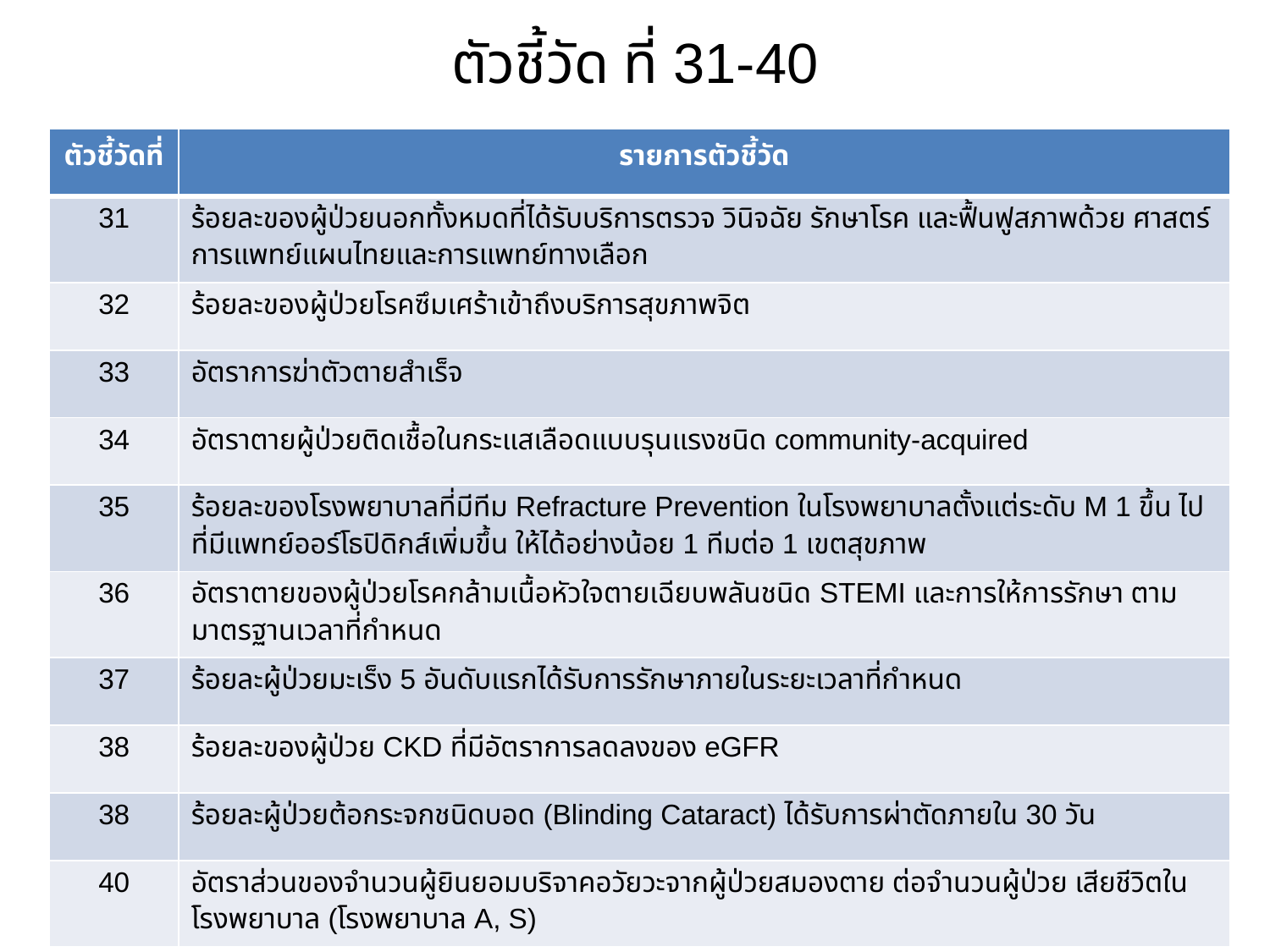

# ตัวชี้วัด ที่ 31-40
| ตัวชี้วัดที่ | รายการตัวชี้วัด |
| --- | --- |
| 31 | ร้อยละของผู้ป่วยนอกทั้งหมดที่ได้รับบริการตรวจ วินิจฉัย รักษาโรค และฟื้นฟูสภาพด้วย ศาสตร์การแพทย์แผนไทยและการแพทย์ทางเลือก |
| 32 | ร้อยละของผู้ป่วยโรคซึมเศร้าเข้าถึงบริการสุขภาพจิต |
| 33 | อัตราการฆ่าตัวตายสำเร็จ |
| 34 | อัตราตายผู้ป่วยติดเชื้อในกระแสเลือดแบบรุนแรงชนิด community-acquired |
| 35 | ร้อยละของโรงพยาบาลที่มีทีม Refracture Prevention ในโรงพยาบาลตั้งแต่ระดับ M 1 ขึ้น ไป ที่มีแพทย์ออร์โธปิดิกส์เพิ่มขึ้น ให้ได้อย่างน้อย 1 ทีมต่อ 1 เขตสุขภาพ |
| 36 | อัตราตายของผู้ป่วยโรคกล้ามเนื้อหัวใจตายเฉียบพลันชนิด STEMI และการให้การรักษา ตามมาตรฐานเวลาที่กำหนด |
| 37 | ร้อยละผู้ป่วยมะเร็ง 5 อันดับแรกได้รับการรักษาภายในระยะเวลาที่กำหนด |
| 38 | ร้อยละของผู้ป่วย CKD ที่มีอัตราการลดลงของ eGFR |
| 38 | ร้อยละผู้ป่วยต้อกระจกชนิดบอด (Blinding Cataract) ได้รับการผ่าตัดภายใน 30 วัน |
| 40 | อัตราส่วนของจำนวนผู้ยินยอมบริจาคอวัยวะจากผู้ป่วยสมองตาย ต่อจำนวนผู้ป่วย เสียชีวิตในโรงพยาบาล (โรงพยาบาล A, S) |